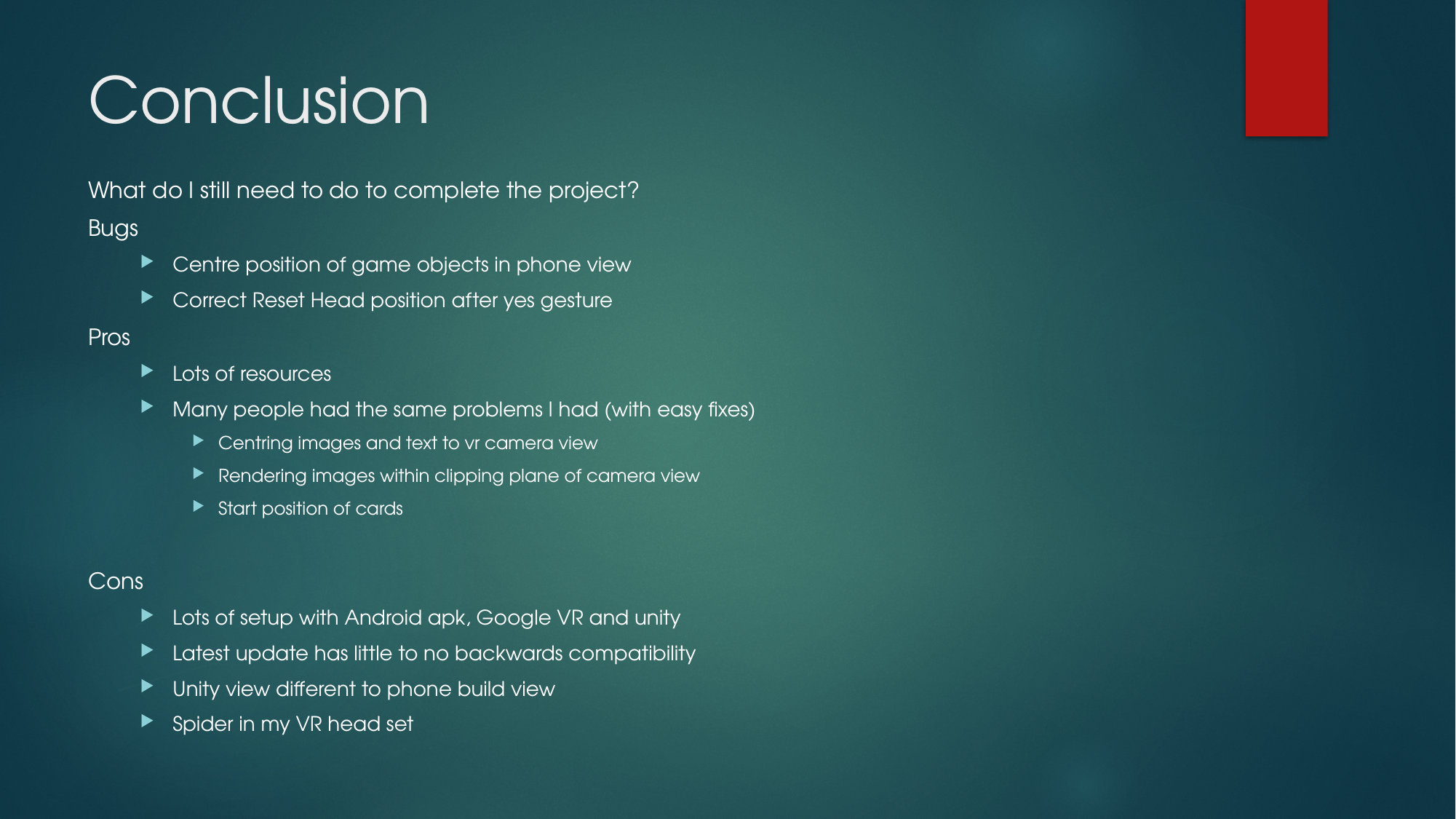

# Conclusion
What do I still need to do to complete the project?
Bugs
Centre position of game objects in phone view
Correct Reset Head position after yes gesture
Pros
Lots of resources
Many people had the same problems I had (with easy fixes)
Centring images and text to vr camera view
Rendering images within clipping plane of camera view
Start position of cards

Cons
Lots of setup with Android apk, Google VR and unity
Latest update has little to no backwards compatibility
Unity view different to phone build view
Spider in my VR head set